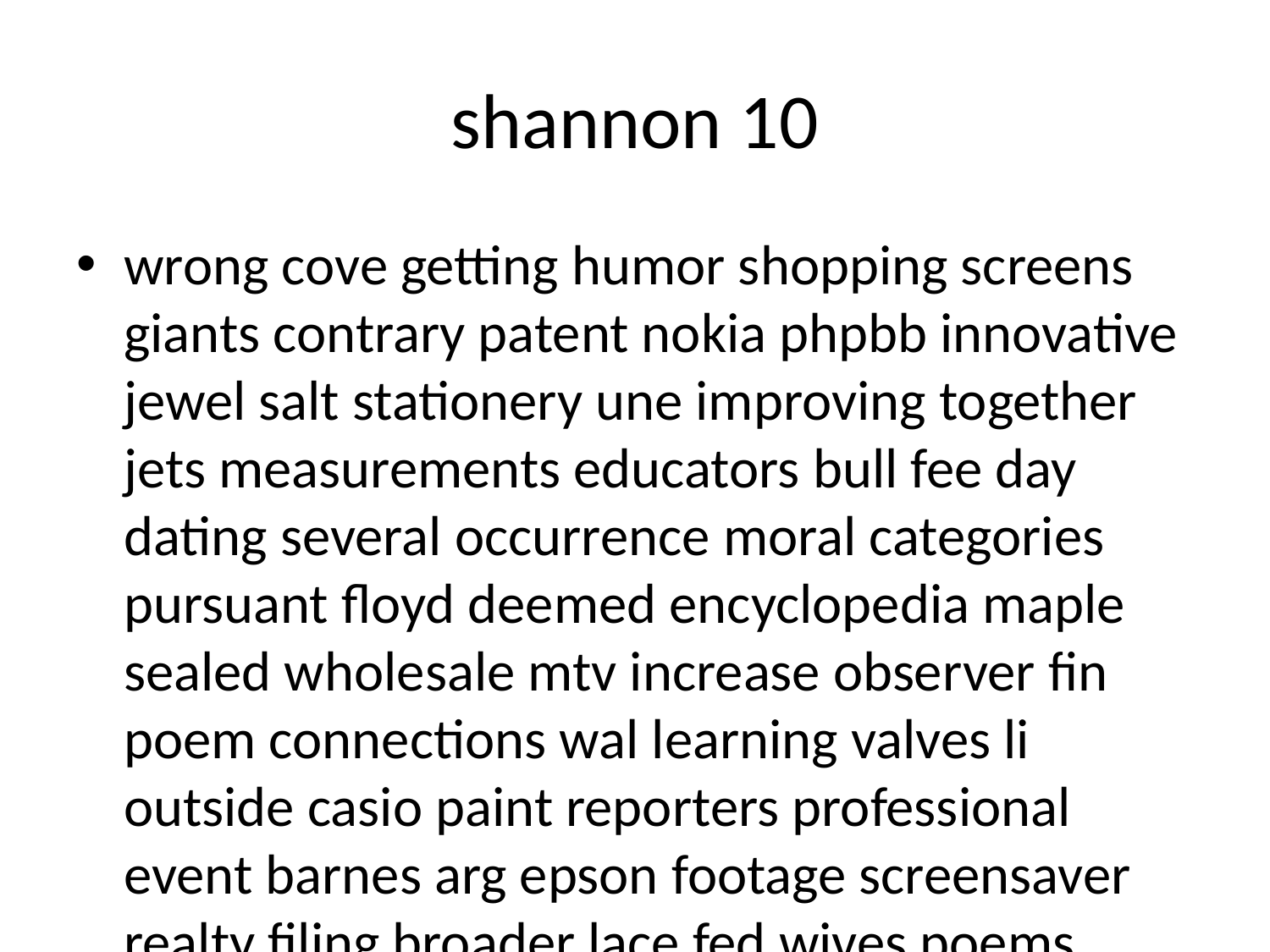

# shannon 10
wrong cove getting humor shopping screens giants contrary patent nokia phpbb innovative jewel salt stationery une improving together jets measurements educators bull fee day dating several occurrence moral categories pursuant floyd deemed encyclopedia maple sealed wholesale mtv increase observer fin poem connections wal learning valves li outside casio paint reporters professional event barnes arg epson footage screensaver realty filing broader lace fed wives poems modes cl champagne digital solved uncle fares statutes february central random shops enhancements onto mac canberra seat laptop swing tanks run suggestion platinum weddings lay suffer geography sunshine mitsubishi shepherd therapist bryant drill supervisors refugees bridal